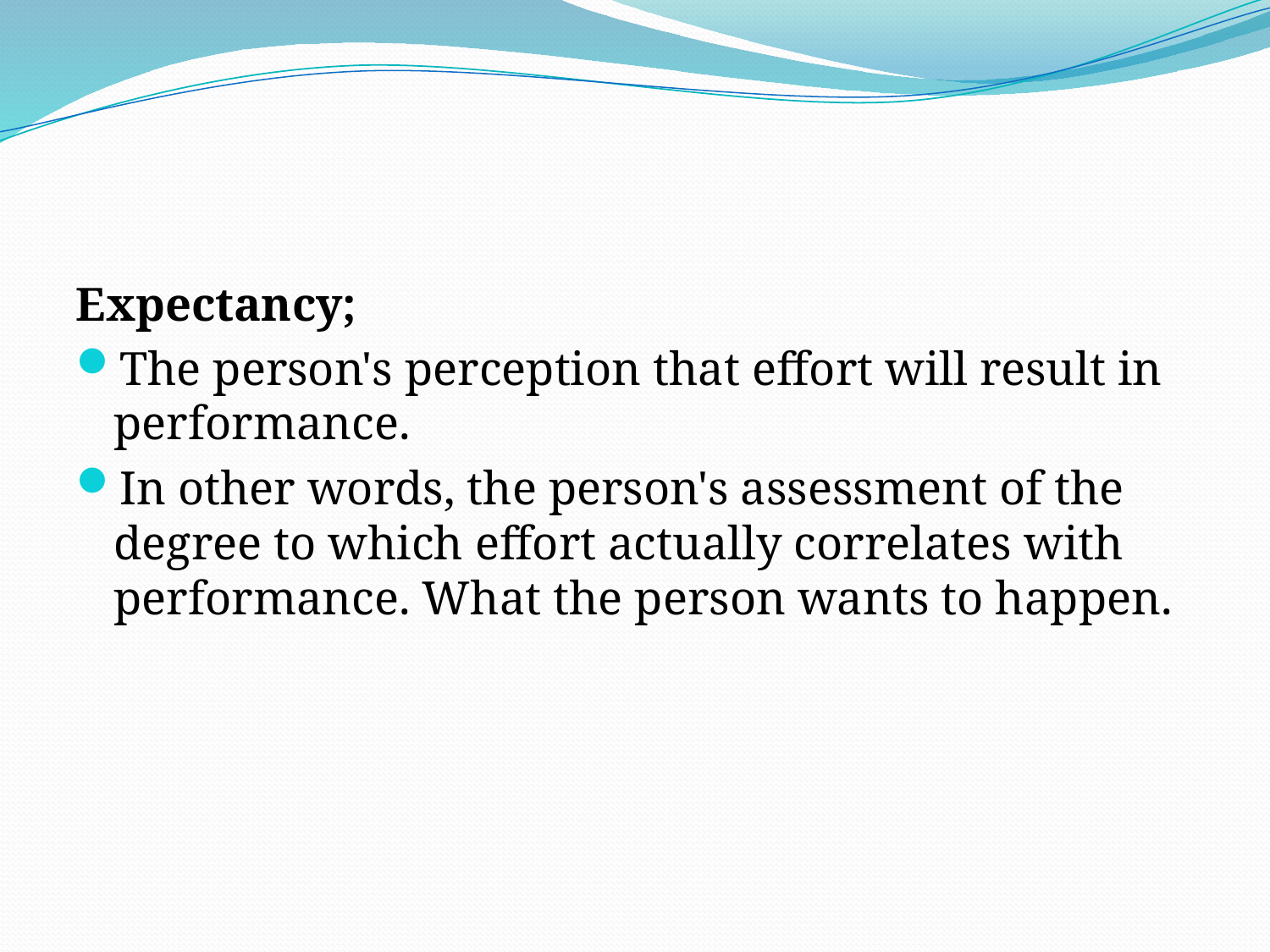

#
Expectancy;
The person's perception that effort will result in performance.
In other words, the person's assessment of the degree to which effort actually correlates with performance. What the person wants to happen.